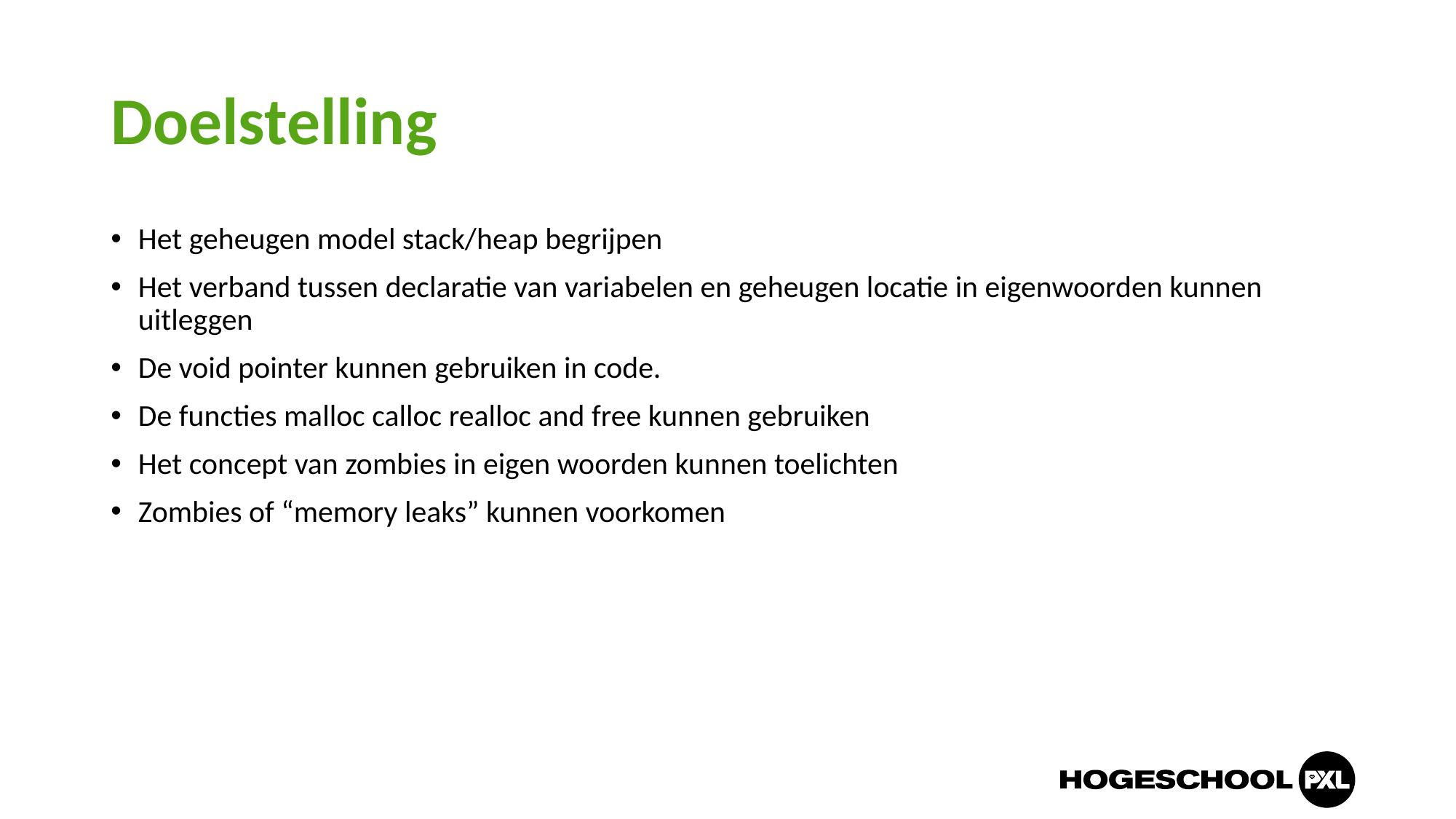

# Doelstelling
Het geheugen model stack/heap begrijpen
Het verband tussen declaratie van variabelen en geheugen locatie in eigenwoorden kunnen uitleggen
De void pointer kunnen gebruiken in code.
De functies malloc calloc realloc and free kunnen gebruiken
Het concept van zombies in eigen woorden kunnen toelichten
Zombies of “memory leaks” kunnen voorkomen